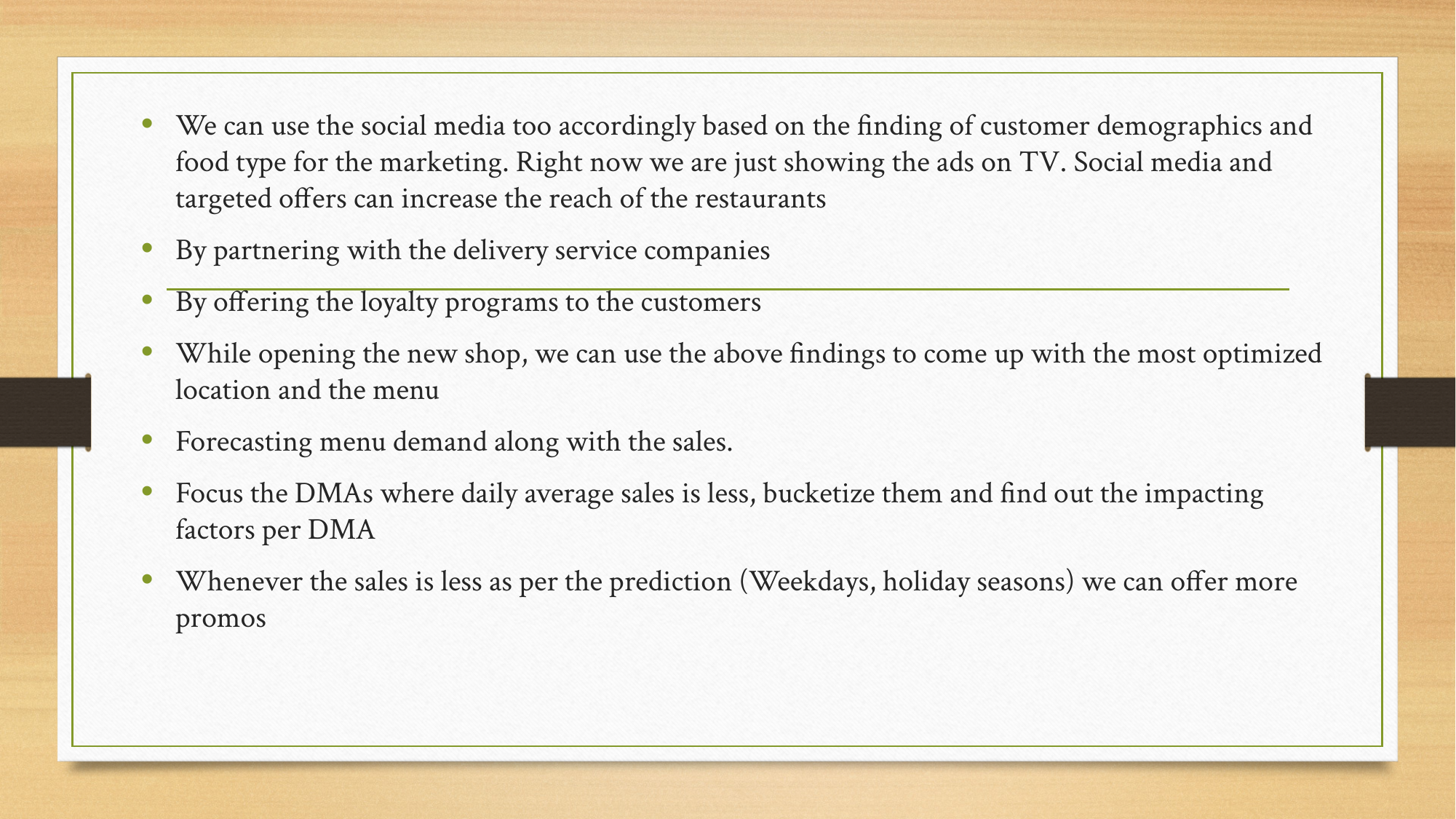

We can use the social media too accordingly based on the finding of customer demographics and food type for the marketing. Right now we are just showing the ads on TV. Social media and targeted offers can increase the reach of the restaurants
By partnering with the delivery service companies
By offering the loyalty programs to the customers
While opening the new shop, we can use the above findings to come up with the most optimized location and the menu
Forecasting menu demand along with the sales.
Focus the DMAs where daily average sales is less, bucketize them and find out the impacting factors per DMA
Whenever the sales is less as per the prediction (Weekdays, holiday seasons) we can offer more promos